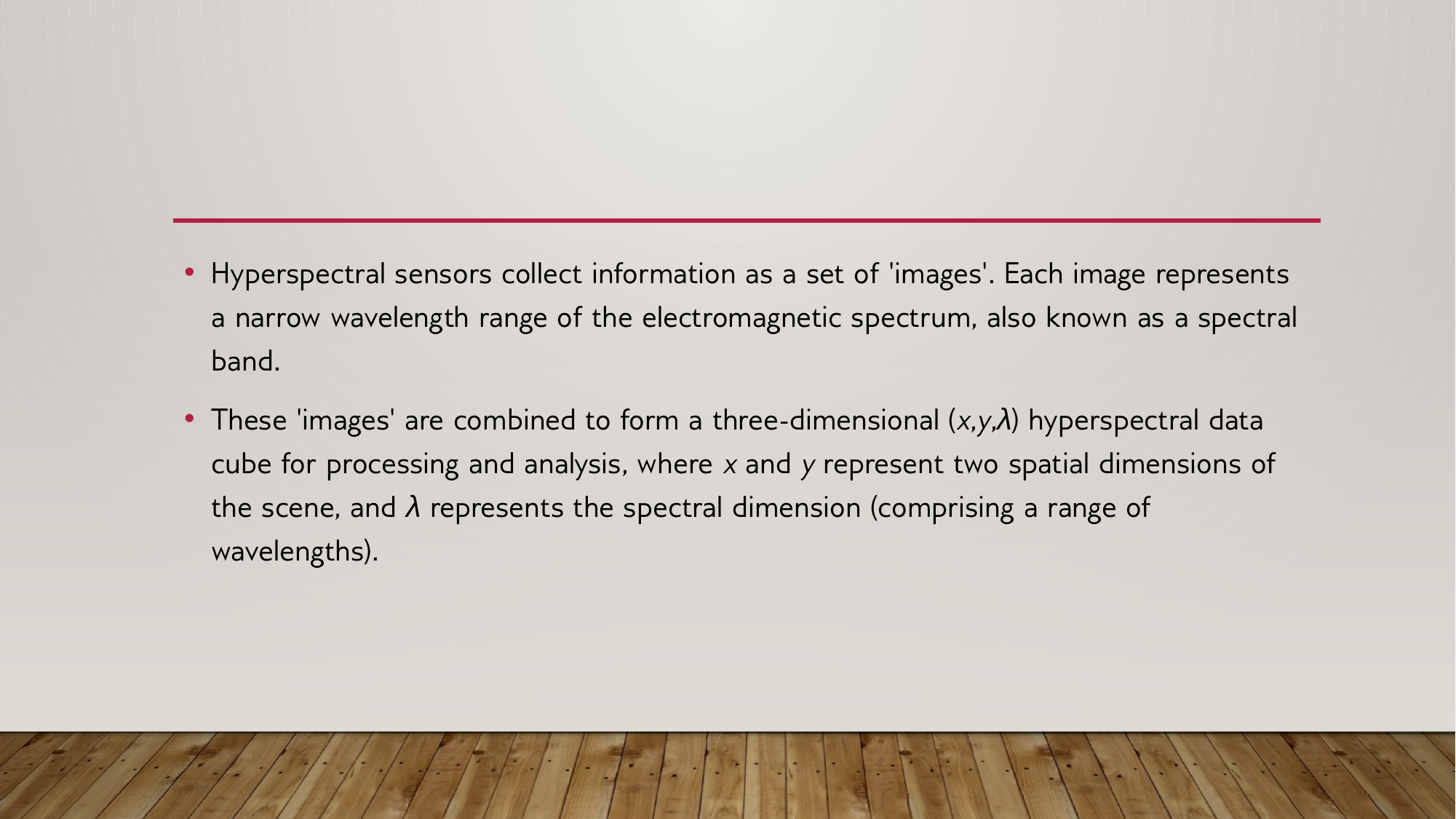

Hyperspectral sensors collect information as a set of 'images'. Each image represents a narrow wavelength range of the electromagnetic spectrum, also known as a spectral band.
These 'images' are combined to form a three-dimensional (x,y,λ) hyperspectral data cube for processing and analysis, where x and y represent two spatial dimensions of the scene, and λ represents the spectral dimension (comprising a range of wavelengths).